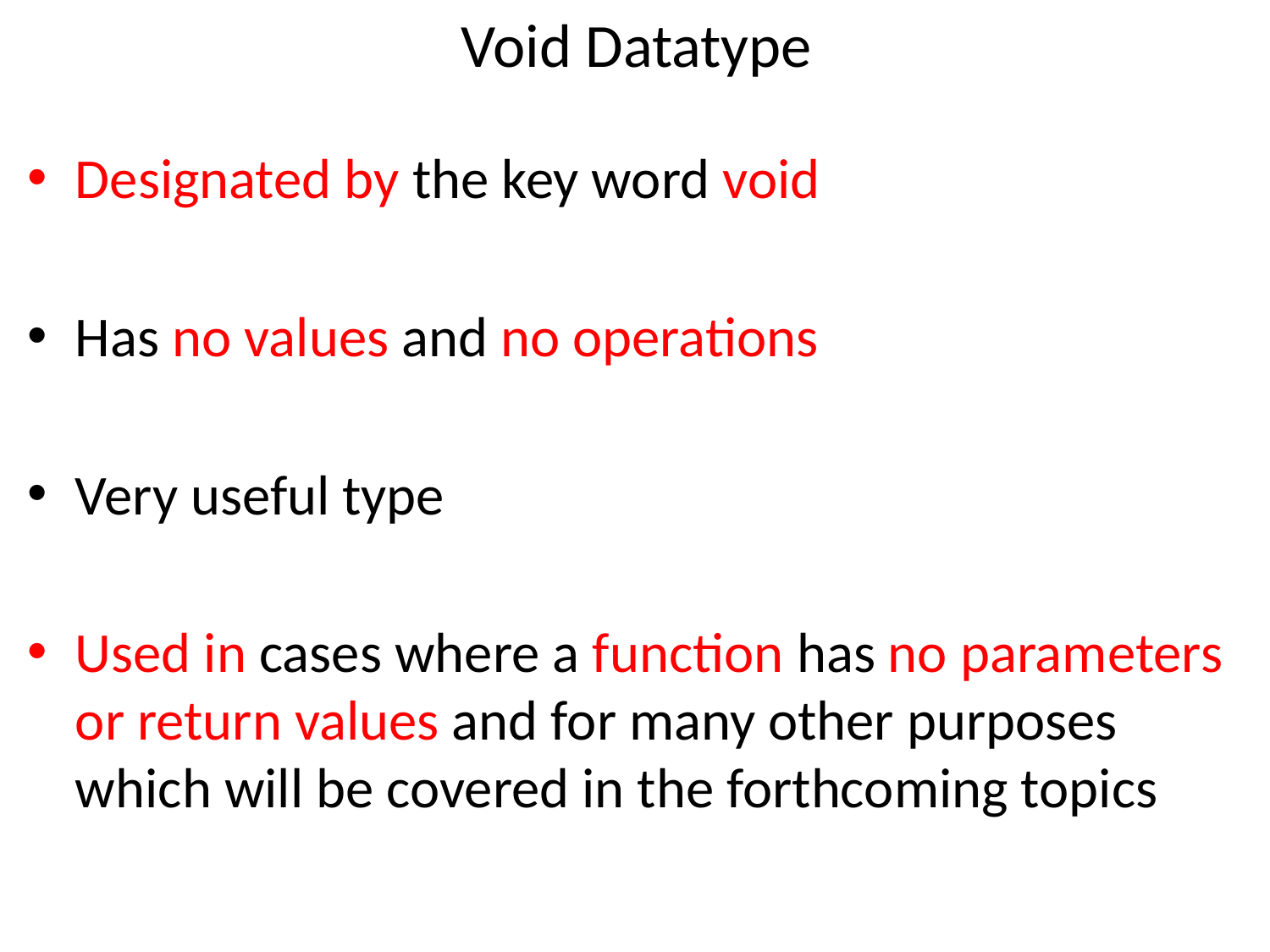

# Void Datatype
Designated by the key word void

Has no values and no operations

Very useful type

Used in cases where a function has no parameters or return values and for many other purposes which will be covered in the forthcoming topics